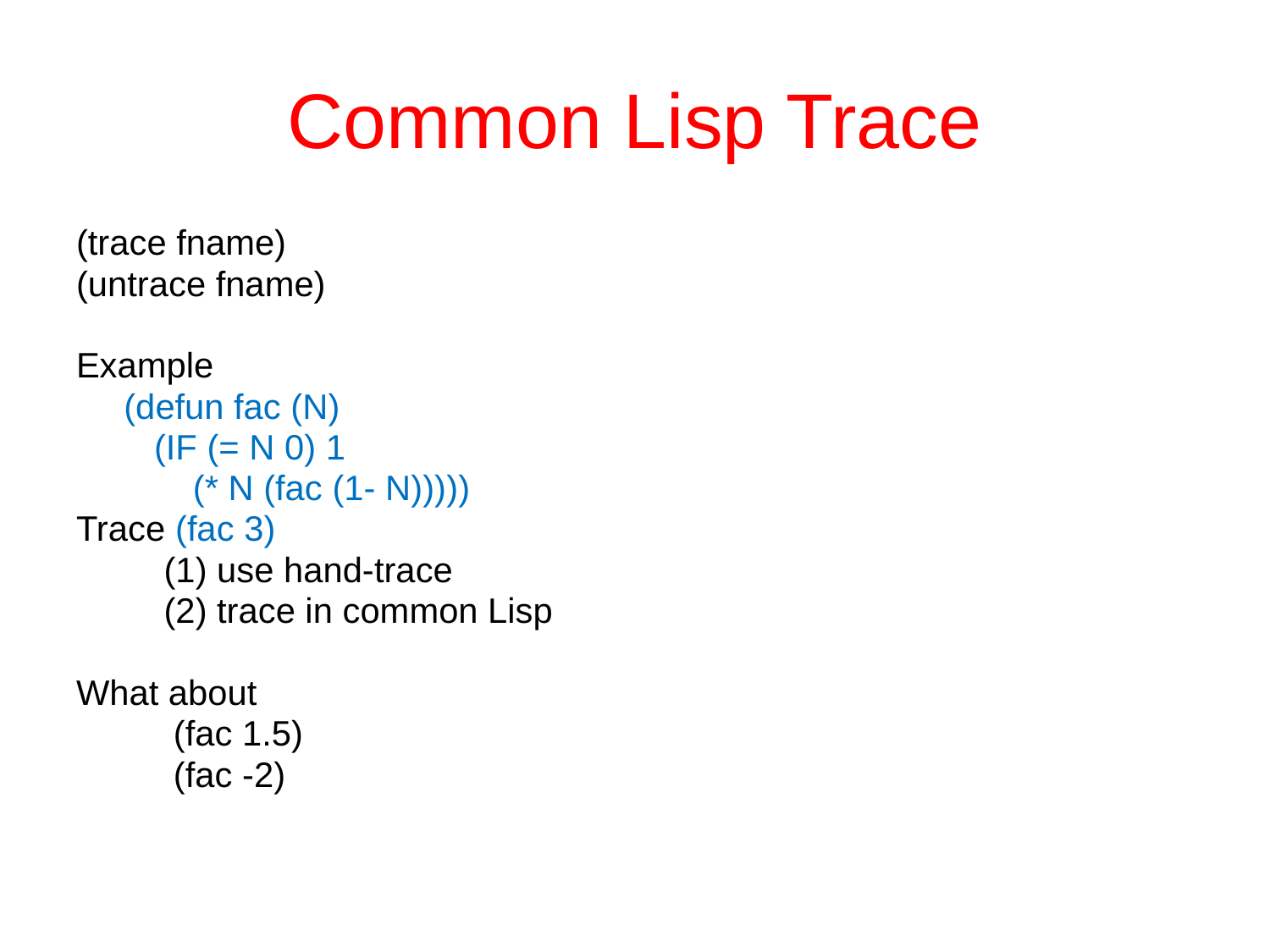

# Common Lisp Trace
(trace fname)
(untrace fname)

Example
	(defun fac (N)
        (IF (= N 0) 1
            (* N (fac (1- N)))))
Trace (fac 3)
         (1) use hand-trace
         (2) trace in common Lisp

What about
          (fac 1.5)
          (fac -2)